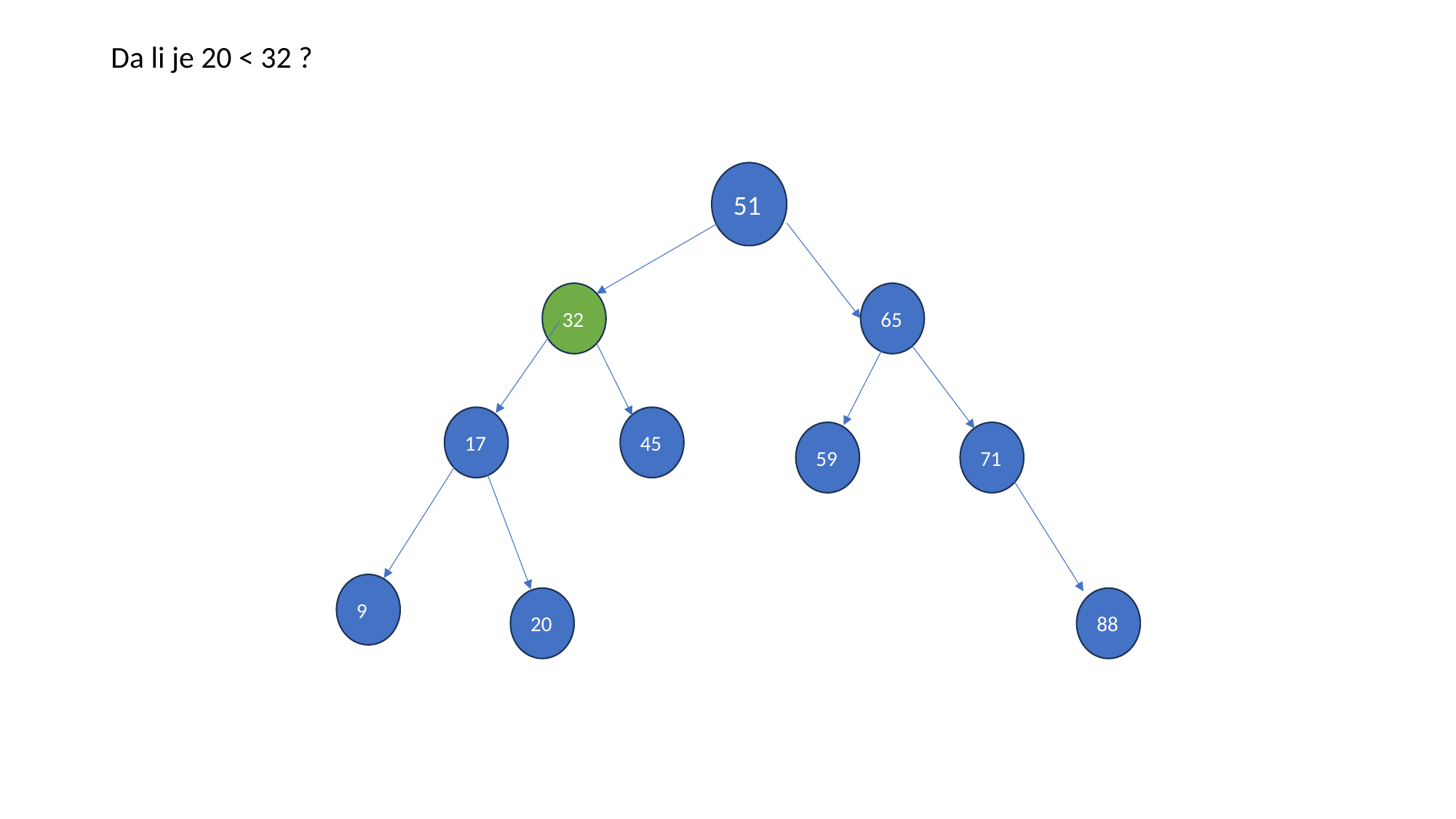

Da li je 20 < 32 ?
51
65
32
45
17
71
59
9
20
88